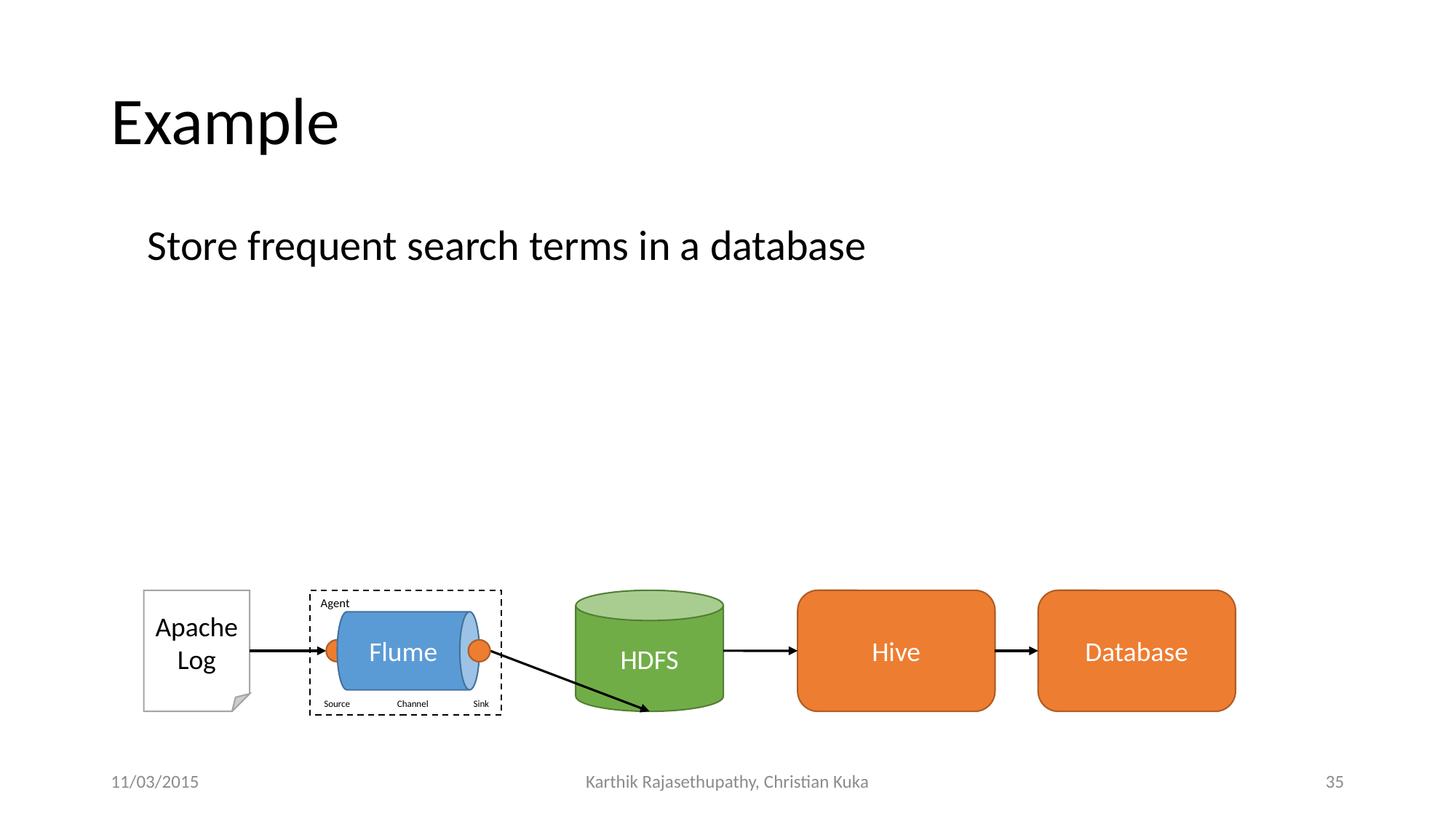

# Example
Store frequent search terms in a database
Flume
Apache Log
Agent
HDFS

Channel
Sink
Source
Hive
Database
11/03/2015
Karthik Rajasethupathy, Christian Kuka
35